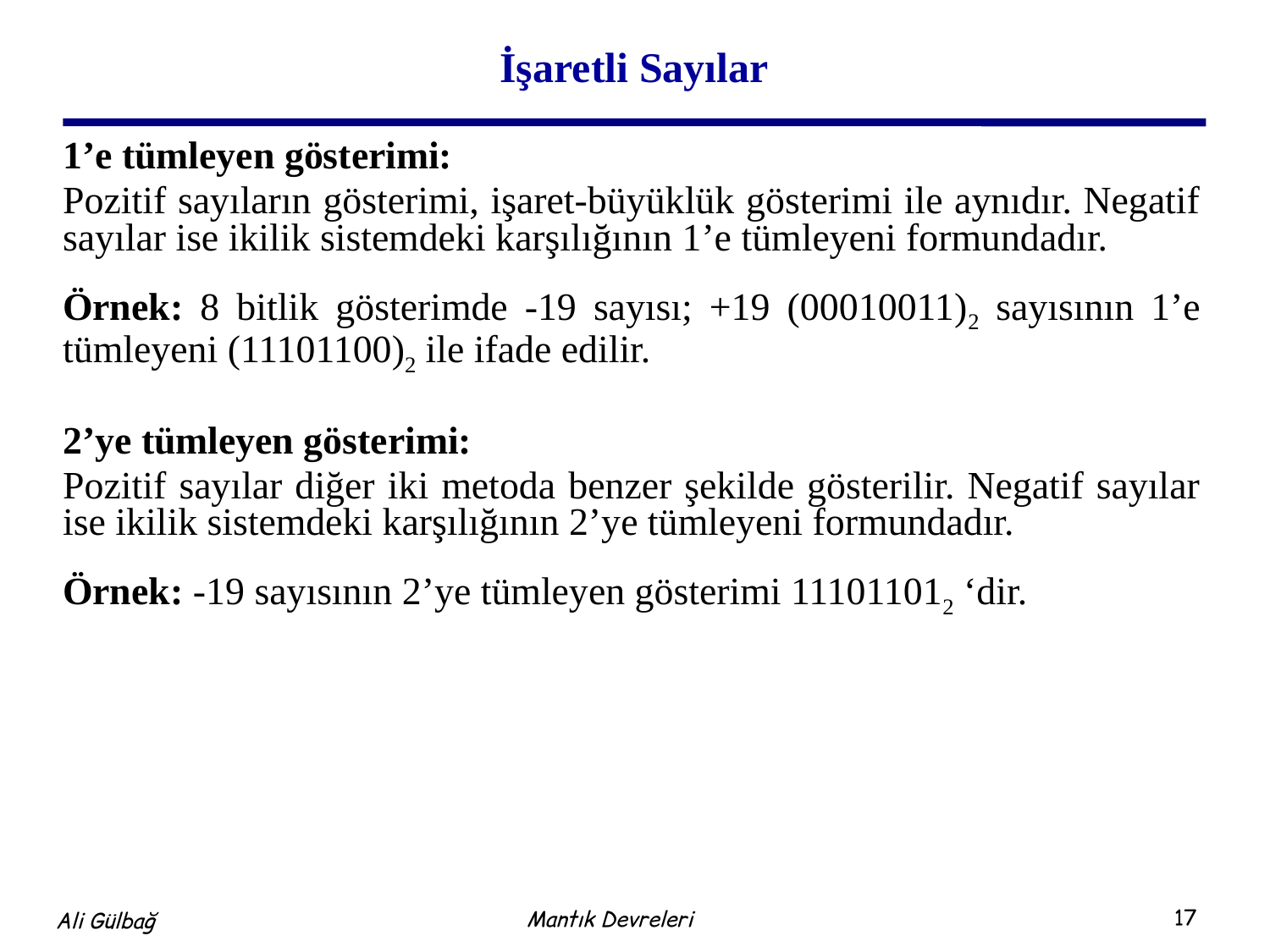

# İşaretli Sayılar
1’e tümleyen gösterimi:
Pozitif sayıların gösterimi, işaret-büyüklük gösterimi ile aynıdır. Negatif sayılar ise ikilik sistemdeki karşılığının 1’e tümleyeni formundadır.

Örnek: 8 bitlik gösterimde -19 sayısı; +19 (00010011)2 sayısının 1’e tümleyeni (11101100)2 ile ifade edilir.

2’ye tümleyen gösterimi:
Pozitif sayılar diğer iki metoda benzer şekilde gösterilir. Negatif sayılar ise ikilik sistemdeki karşılığının 2’ye tümleyeni formundadır.

Örnek: -19 sayısının 2’ye tümleyen gösterimi 111011012 ‘dir.
Mantık Devreleri